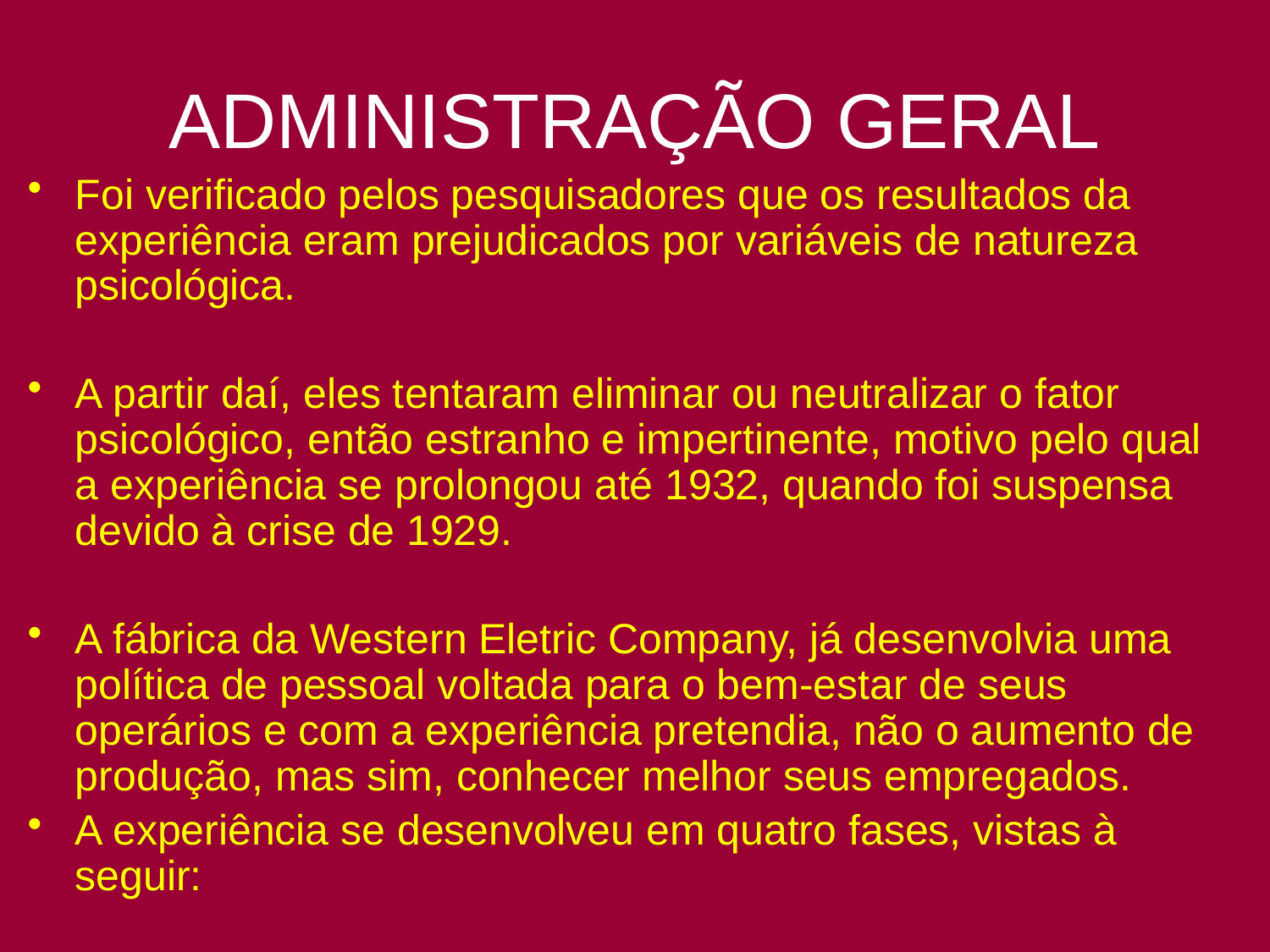

# ADMINISTRAÇÃO GERAL
Foi verificado pelos pesquisadores que os resultados da experiência eram prejudicados por variáveis de natureza psicológica.

A partir daí, eles tentaram eliminar ou neutralizar o fator psicológico, então estranho e impertinente, motivo pelo qual a experiência se prolongou até 1932, quando foi suspensa devido à crise de 1929.

A fábrica da Western Eletric Company, já desenvolvia uma política de pessoal voltada para o bem-estar de seus operários e com a experiência pretendia, não o aumento de produção, mas sim, conhecer melhor seus empregados.
A experiência se desenvolveu em quatro fases, vistas à seguir: